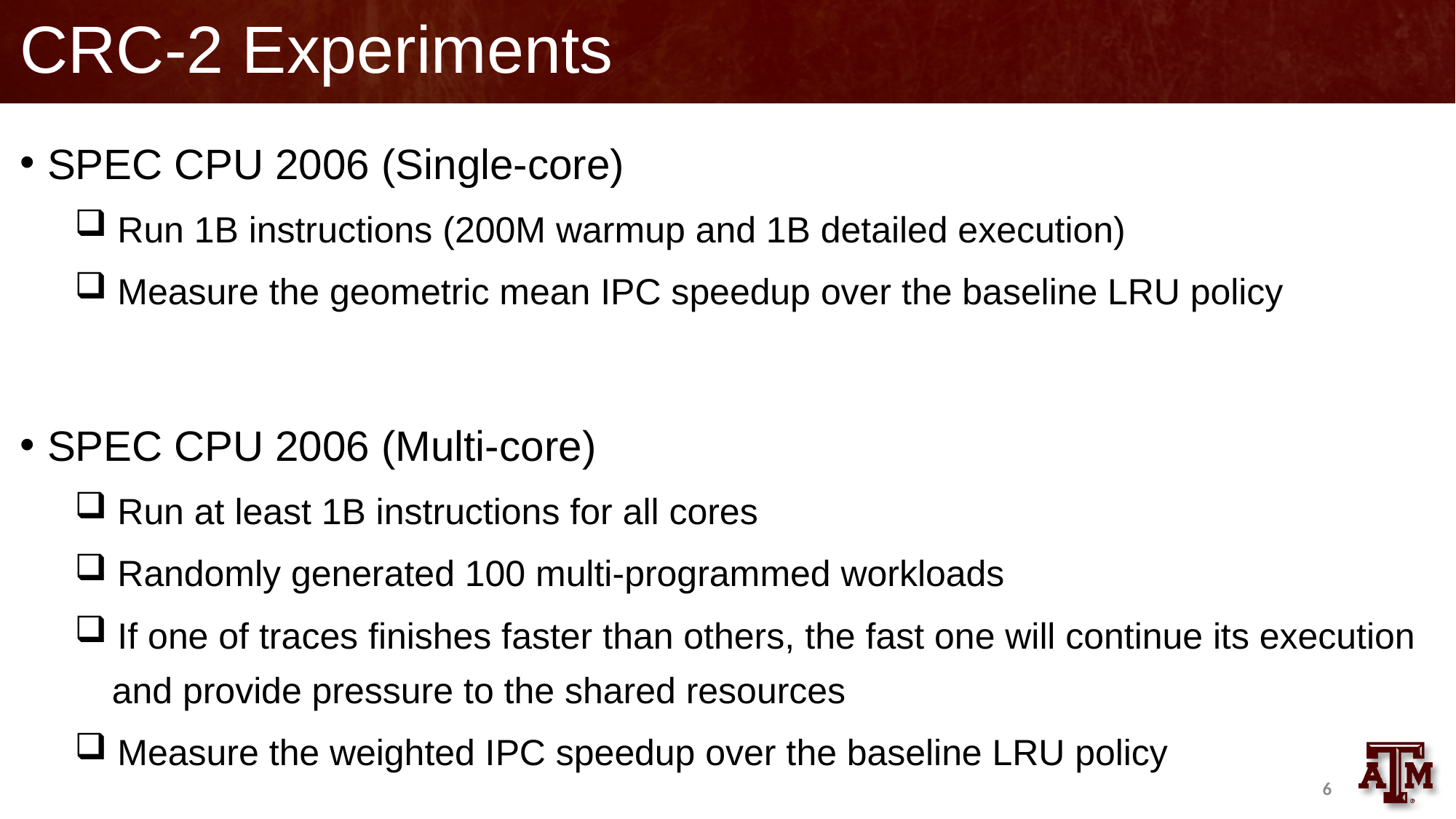

# CRC-2 Experiments
SPEC CPU 2006 (Single-core)
 Run 1B instructions (200M warmup and 1B detailed execution)
 Measure the geometric mean IPC speedup over the baseline LRU policy

SPEC CPU 2006 (Multi-core)
 Run at least 1B instructions for all cores
 Randomly generated 100 multi-programmed workloads
 If one of traces finishes faster than others, the fast one will continue its execution
 and provide pressure to the shared resources
 Measure the weighted IPC speedup over the baseline LRU policy

6